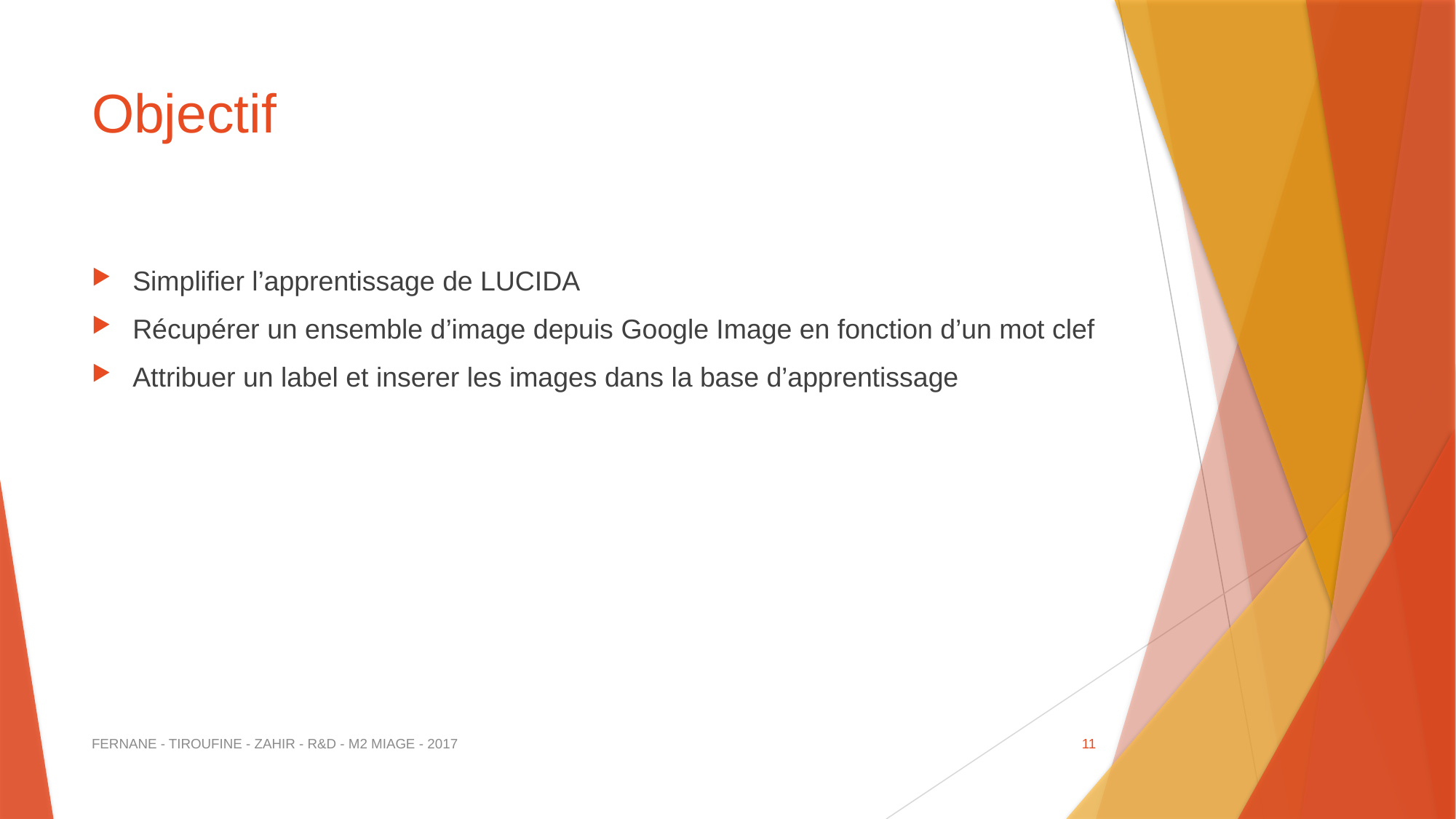

# Objectif
Simplifier l’apprentissage de LUCIDA
Récupérer un ensemble d’image depuis Google Image en fonction d’un mot clef
Attribuer un label et inserer les images dans la base d’apprentissage
FERNANE - TIROUFINE - ZAHIR - R&D - M2 MIAGE - 2017
11